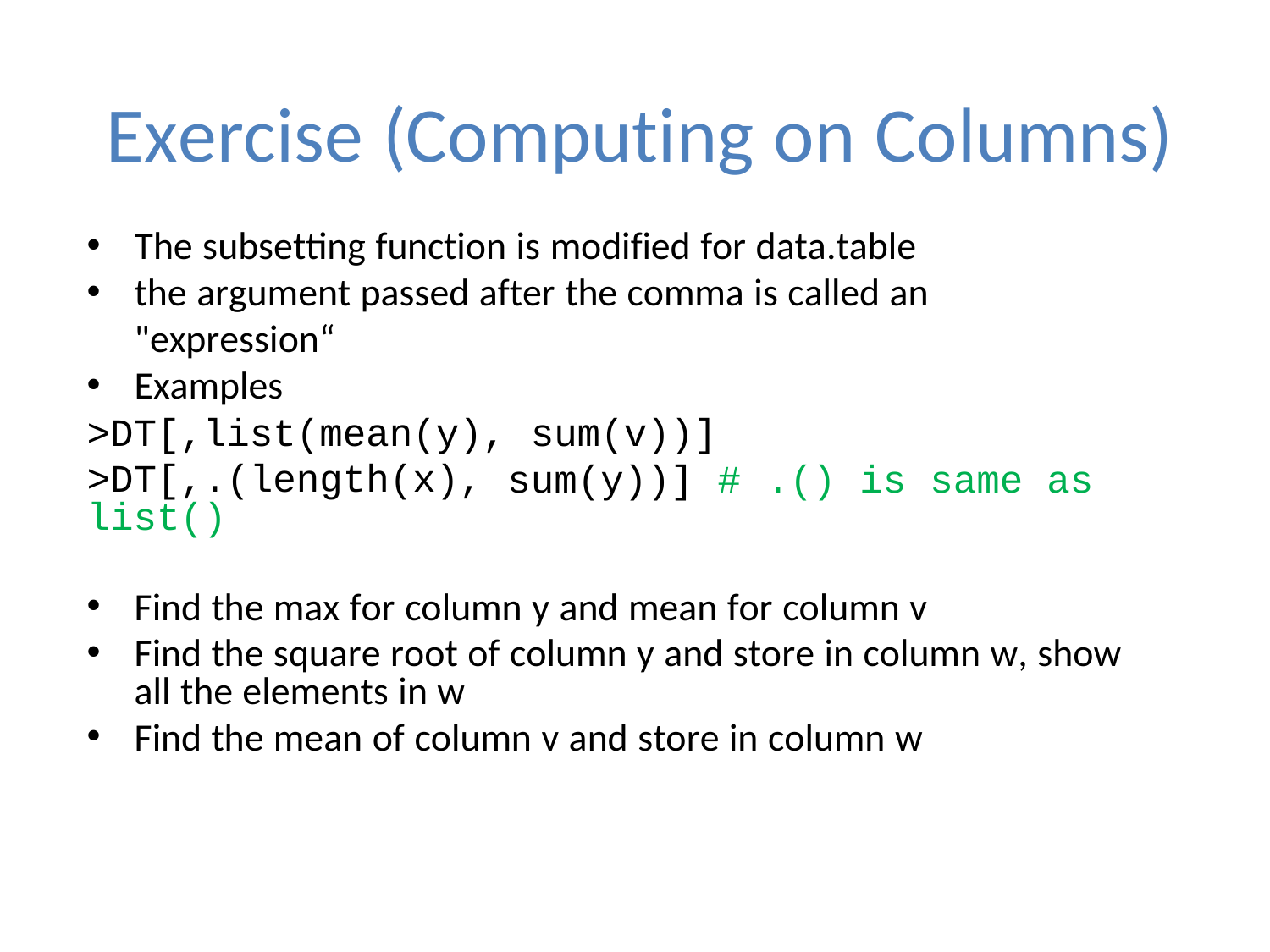

# Exercise (Computing on Columns)
The subsetting function is modified for data.table
the argument passed after the comma is called an "expression“
Examples
>DT[,list(mean(y),
>DT[,.(length(x), list()
sum(v))]
#	.()	is	same	as
sum(y))]
Find the max for column y and mean for column v
Find the square root of column y and store in column w, show all the elements in w
Find the mean of column v and store in column w